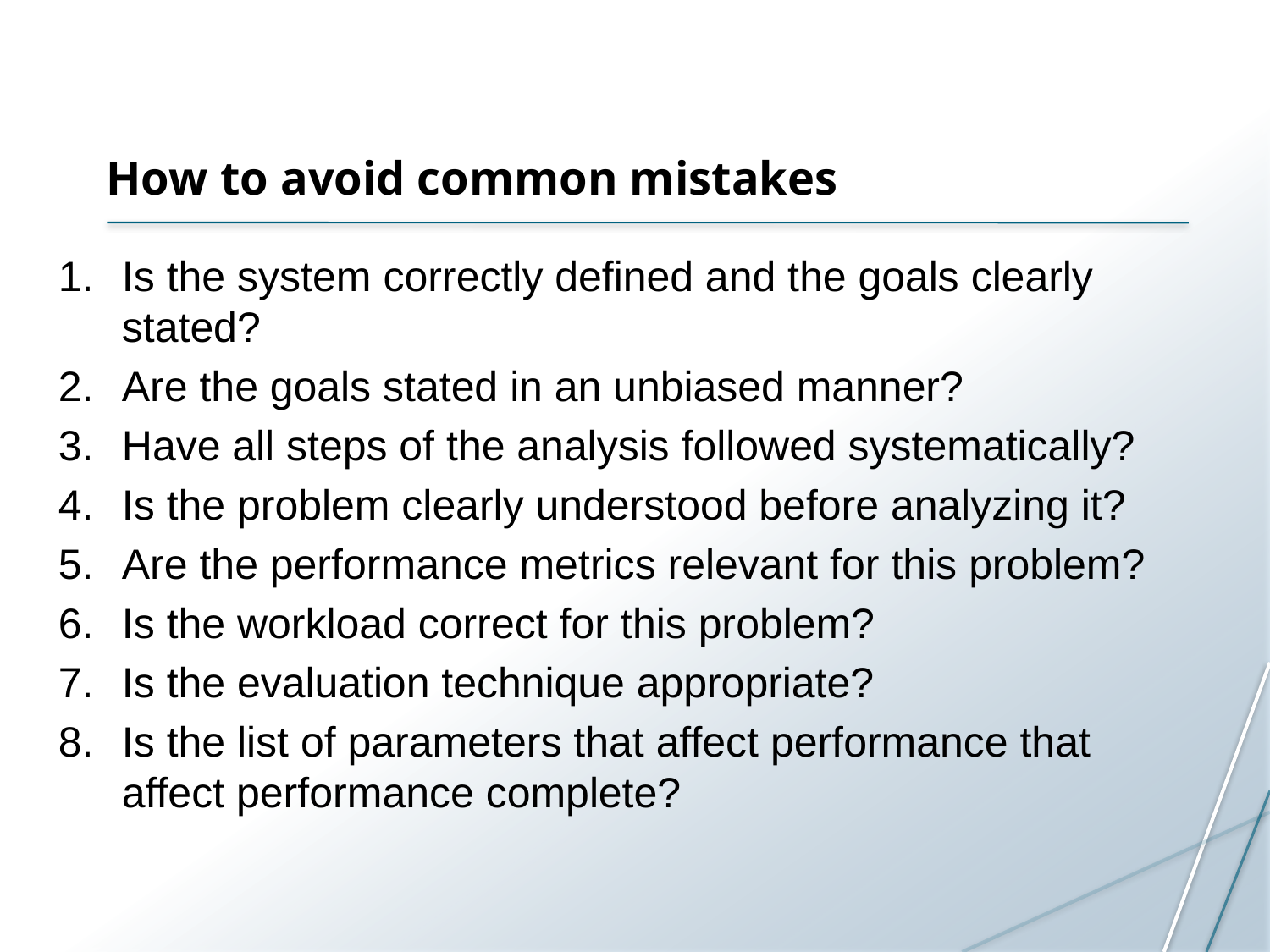

# How to avoid common mistakes
Is the system correctly defined and the goals clearly stated?
Are the goals stated in an unbiased manner?
Have all steps of the analysis followed systematically?
Is the problem clearly understood before analyzing it?
Are the performance metrics relevant for this problem?
Is the workload correct for this problem?
Is the evaluation technique appropriate?
Is the list of parameters that affect performance that affect performance complete?